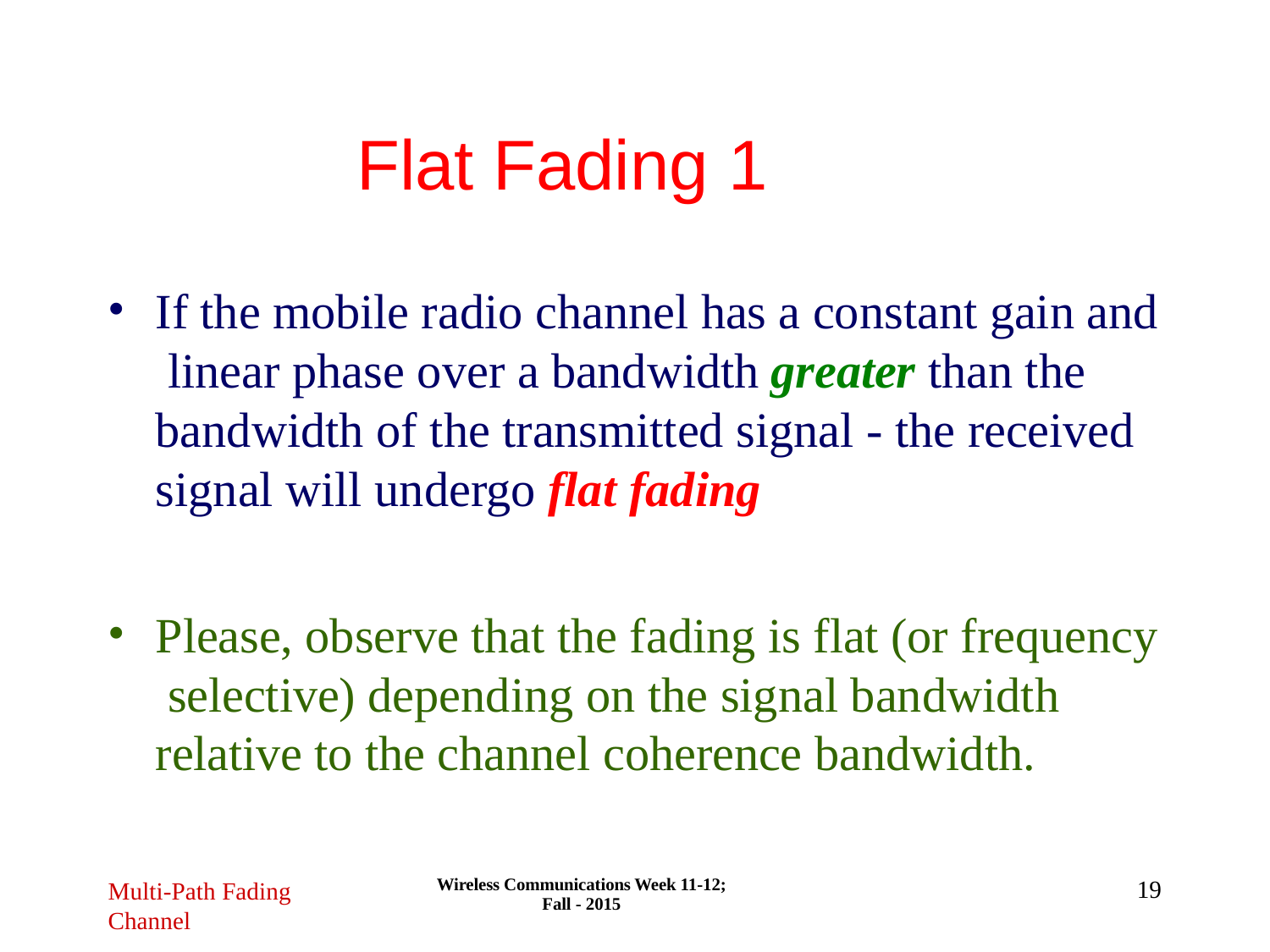

# Flat Fading 1
If the mobile radio channel has a constant gain and  linear phase over a bandwidth greater than the  bandwidth of the transmitted signal - the received  signal will undergo flat fading

Please, observe that the fading is flat (or frequency  selective) depending on the signal bandwidth  relative to the channel coherence bandwidth.

Wireless Communications Week 11-12; Fall - 2015
19
Multi-Path Fading
Channel